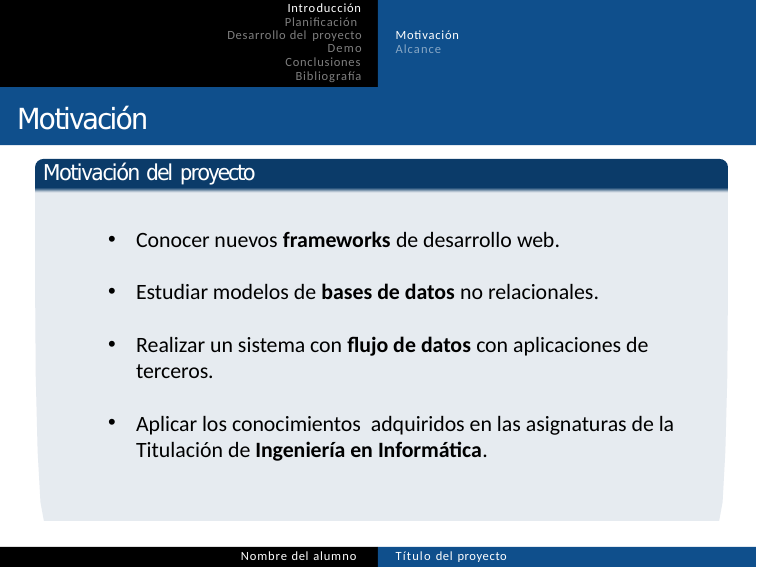

Introducción  Planificación  Desarrollo del proyecto
Demo
Conclusiones  Bibliografía
Motivación  Alcance

Motivación
Motivación del proyecto

Conocer nuevos frameworks de desarrollo web.

Estudiar modelos de bases de datos no relacionales.

Realizar un sistema con flujo de datos con aplicaciones de terceros.

Aplicar los conocimientos  adquiridos en las asignaturas de la Titulación de Ingeniería en Informática.

Nombre del alumno
Título del proyecto